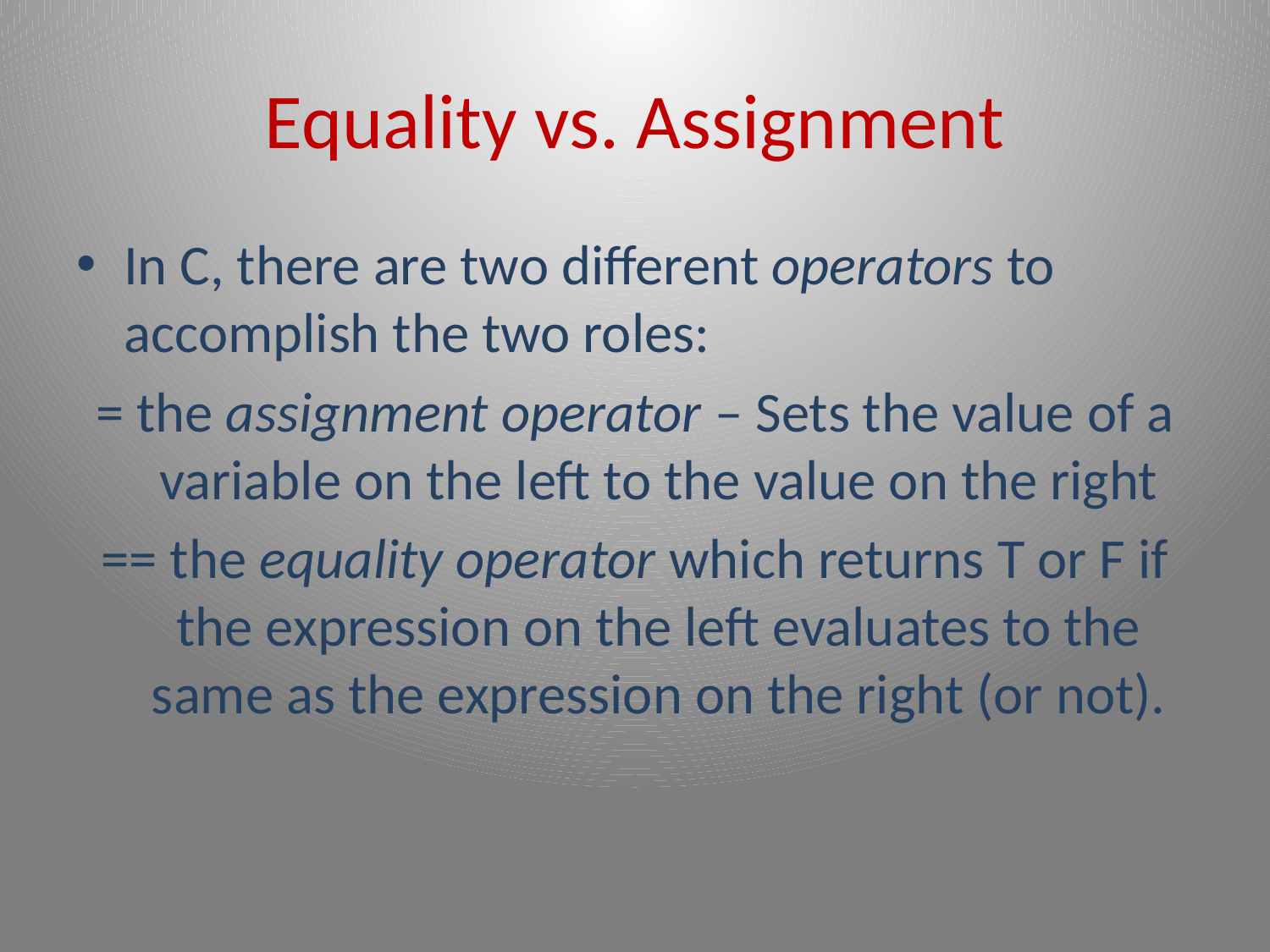

# Equality vs. Assignment
In C, there are two different operators to accomplish the two roles:
= the assignment operator – Sets the value of a variable on the left to the value on the right
== the equality operator which returns T or F if the expression on the left evaluates to the same as the expression on the right (or not).